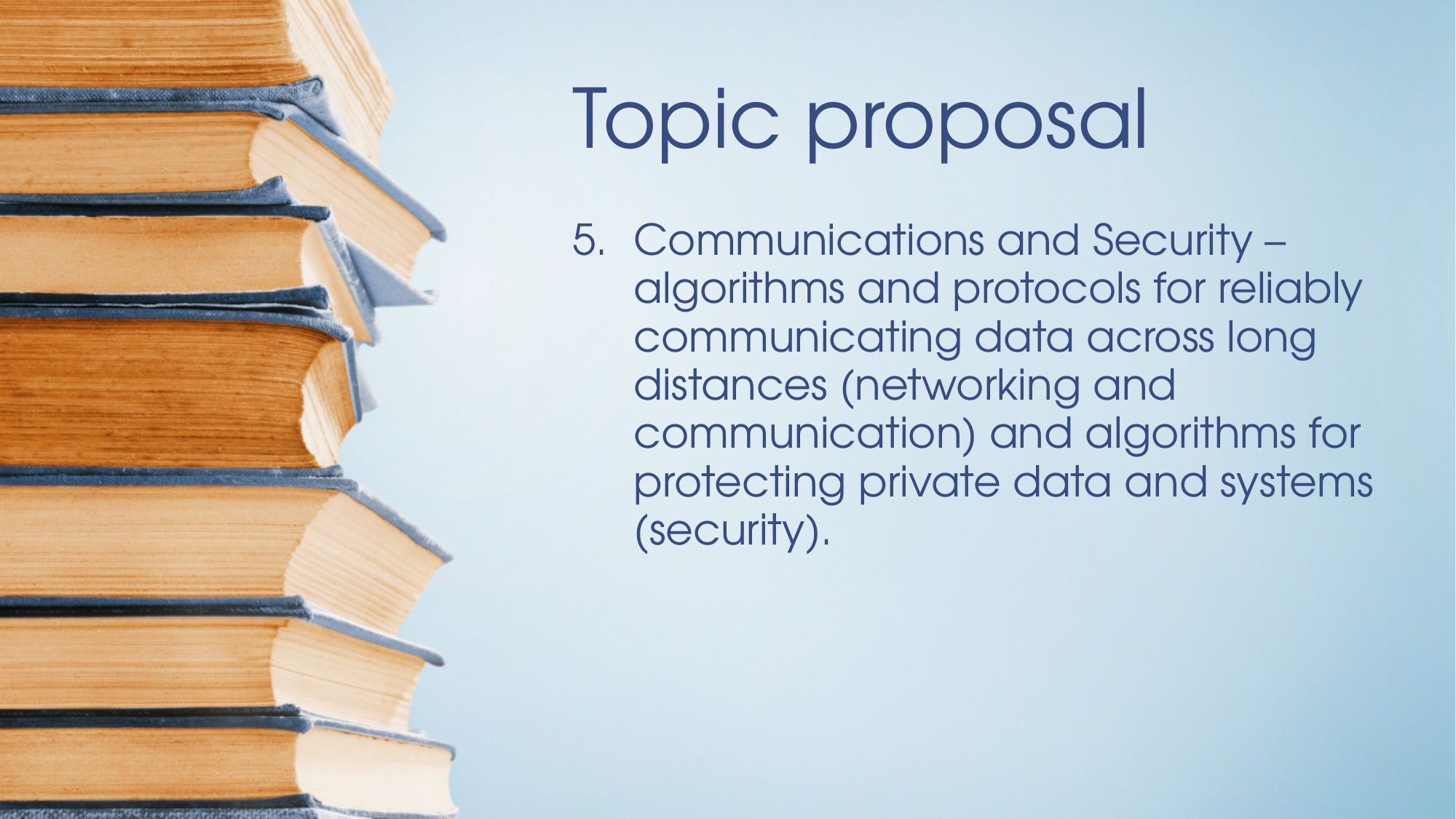

# Topic proposal
Communications and Security – algorithms and protocols for reliably communicating data across long distances (networking and communication) and algorithms for protecting private data and systems (security).